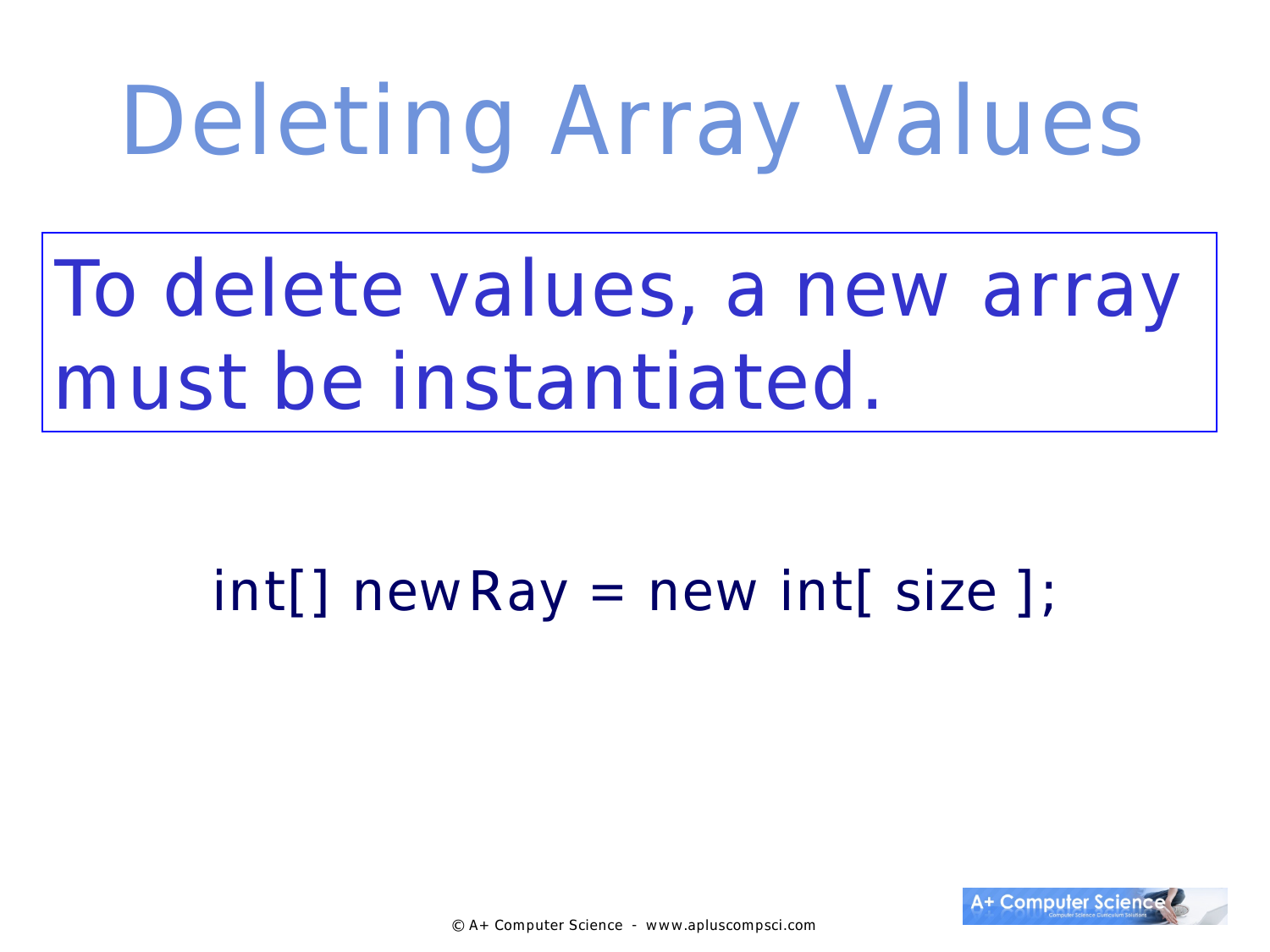

Deleting Array Values
To delete values, a new array must be instantiated.
int[] newRay = new int[ size ];

© A+ Computer Science  -  www.apluscompsci.com